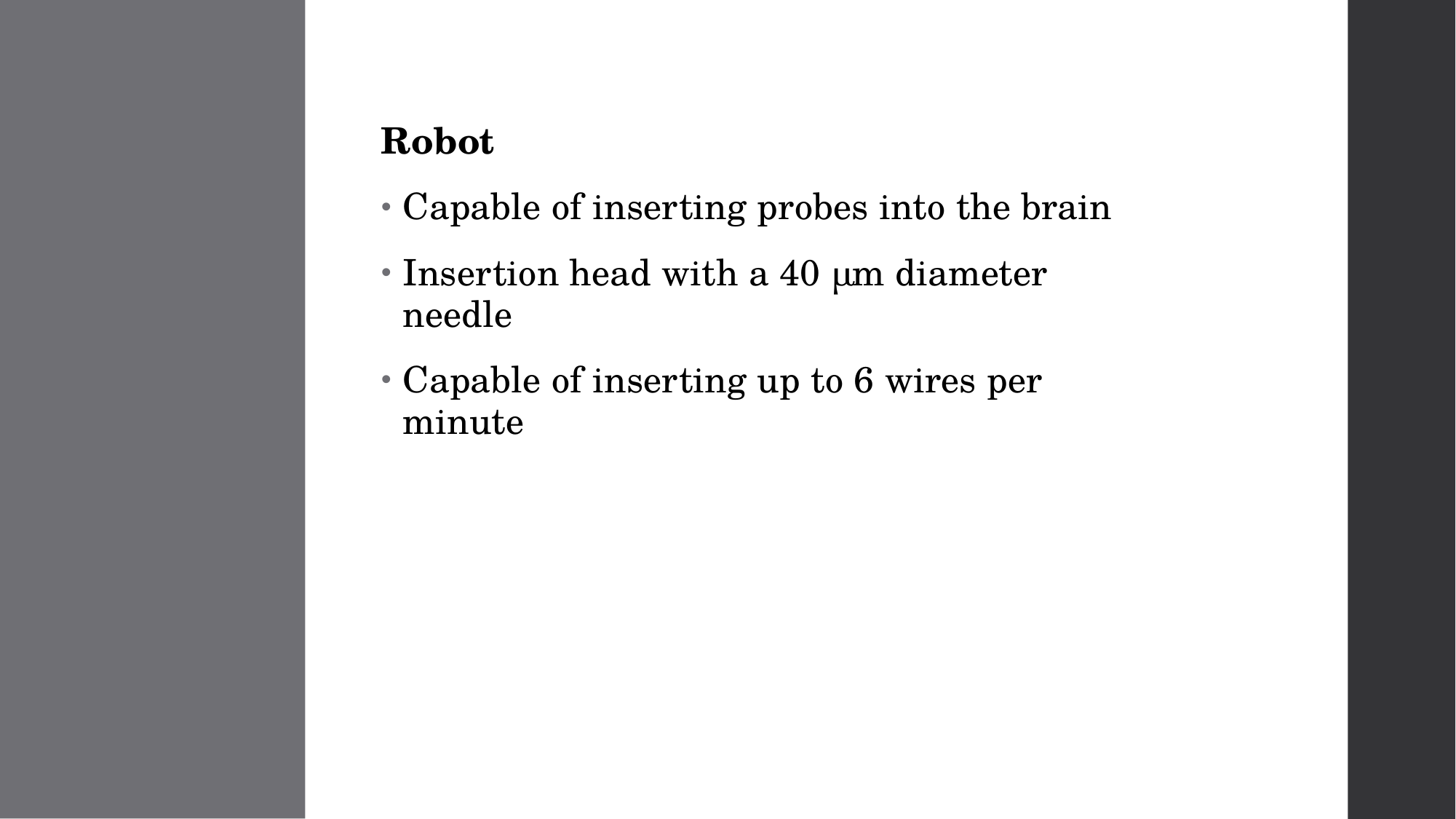

Robot
Capable of inserting probes into the brain
Insertion head with a 40 μm diameter needle
Capable of inserting up to 6 wires per minute
#